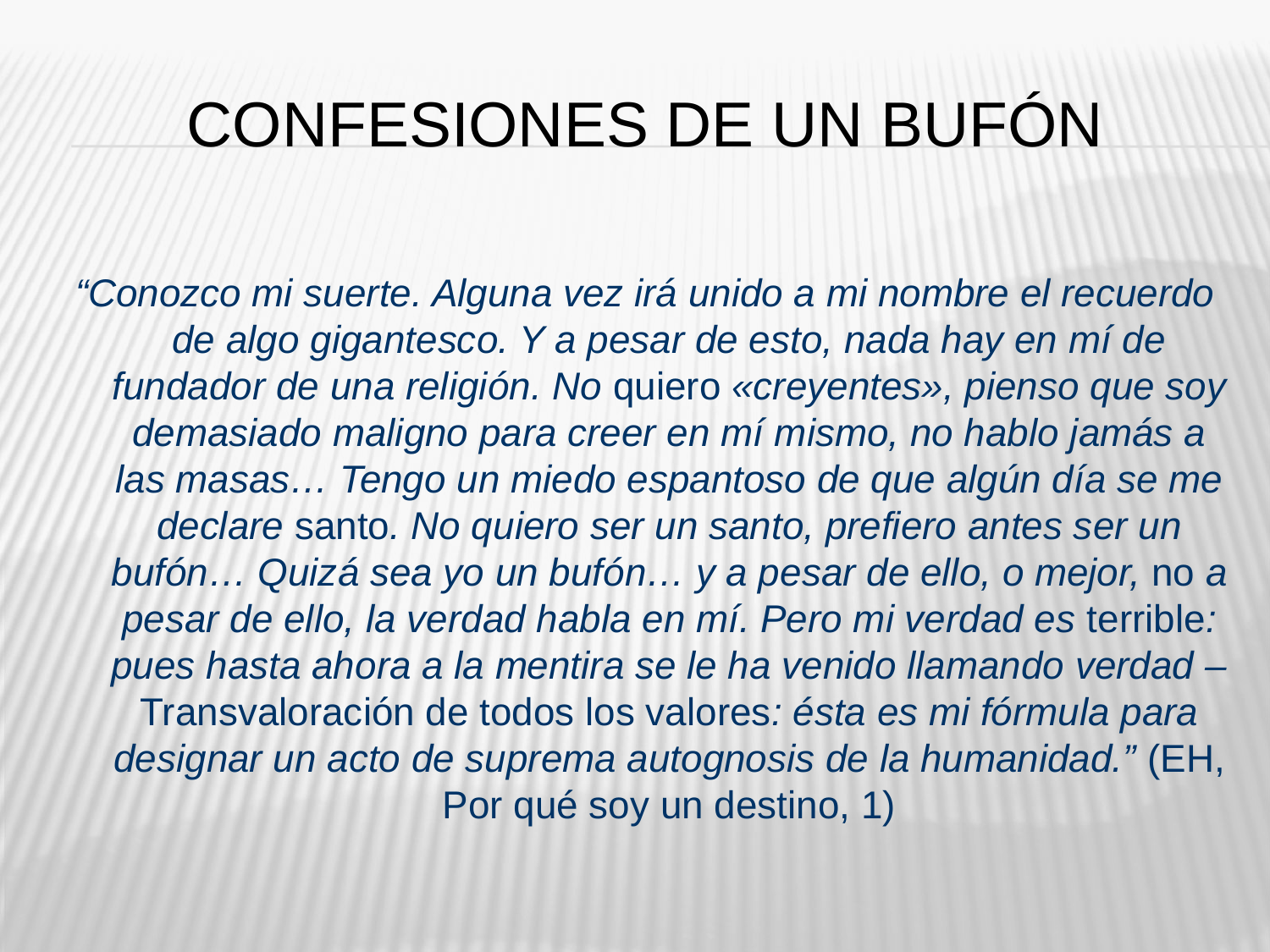

# Confesiones de un bufón

“Conozco mi suerte. Alguna vez irá unido a mi nombre el recuerdo de algo gigantesco. Y a pesar de esto, nada hay en mí de fundador de una religión. No quiero «creyentes», pienso que soy demasiado maligno para creer en mí mismo, no hablo jamás a las masas… Tengo un miedo espantoso de que algún día se me declare santo. No quiero ser un santo, prefiero antes ser un bufón… Quizá sea yo un bufón… y a pesar de ello, o mejor, no a pesar de ello, la verdad habla en mí. Pero mi verdad es terrible: pues hasta ahora a la mentira se le ha venido llamando verdad – Transvaloración de todos los valores: ésta es mi fórmula para designar un acto de suprema autognosis de la humanidad.” (EH, Por qué soy un destino, 1)